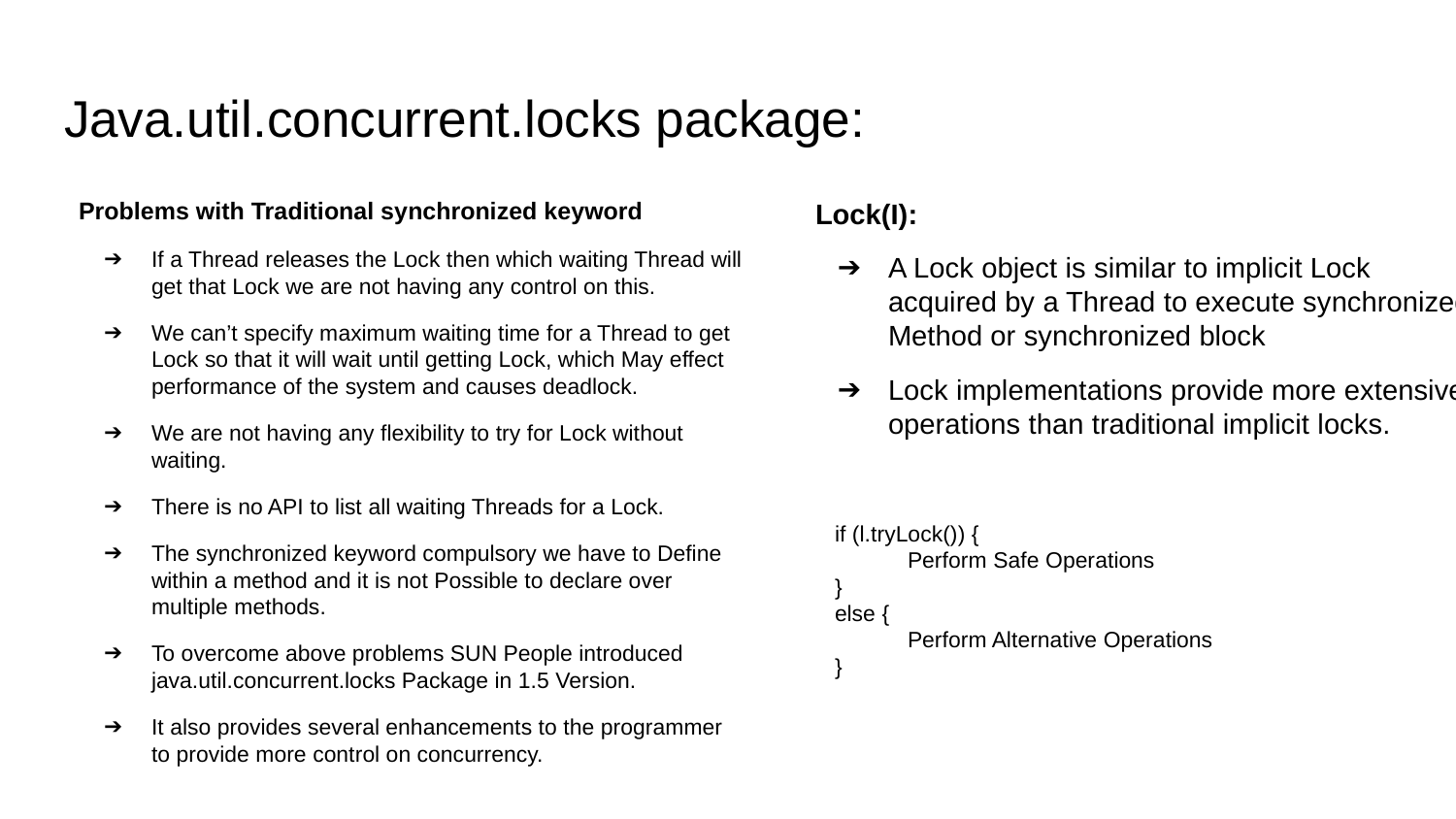

# Java.util.concurrent.locks package:
Problems with Traditional synchronized keyword
If a Thread releases the Lock then which waiting Thread will get that Lock we are not having any control on this.
We can’t specify maximum waiting time for a Thread to get Lock so that it will wait until getting Lock, which May effect performance of the system and causes deadlock.
We are not having any flexibility to try for Lock without waiting.
There is no API to list all waiting Threads for a Lock.
The synchronized keyword compulsory we have to Define within a method and it is not Possible to declare over multiple methods.
To overcome above problems SUN People introduced java.util.concurrent.locks Package in 1.5 Version.
It also provides several enhancements to the programmer to provide more control on concurrency.
Lock(I):
A Lock object is similar to implicit Lock acquired by a Thread to execute synchronized Method or synchronized block
Lock implementations provide more extensive operations than traditional implicit locks.
if (l.tryLock()) {
Perform Safe Operations
}
else {
Perform Alternative Operations
}